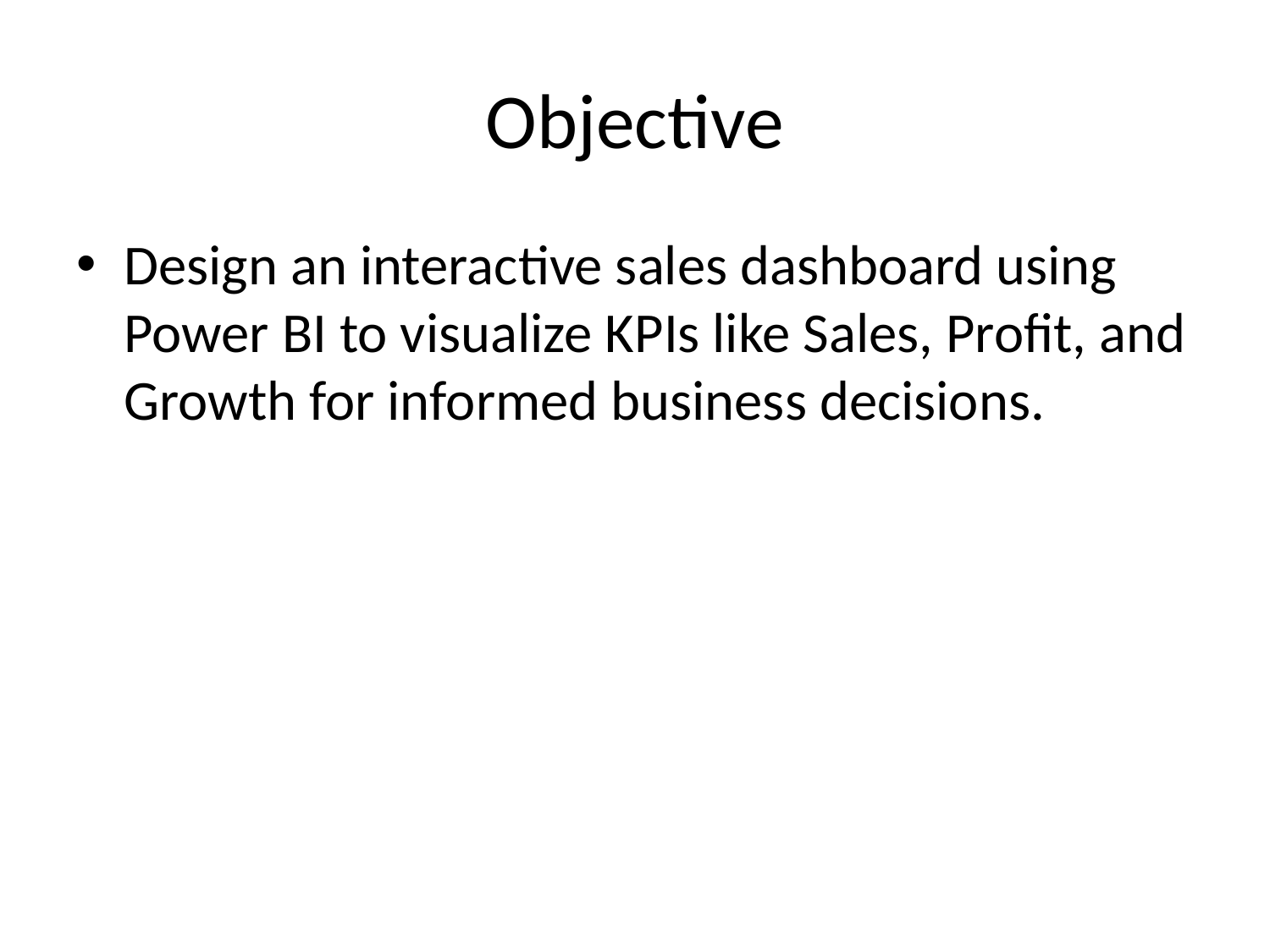

# Objective
Design an interactive sales dashboard using Power BI to visualize KPIs like Sales, Profit, and Growth for informed business decisions.